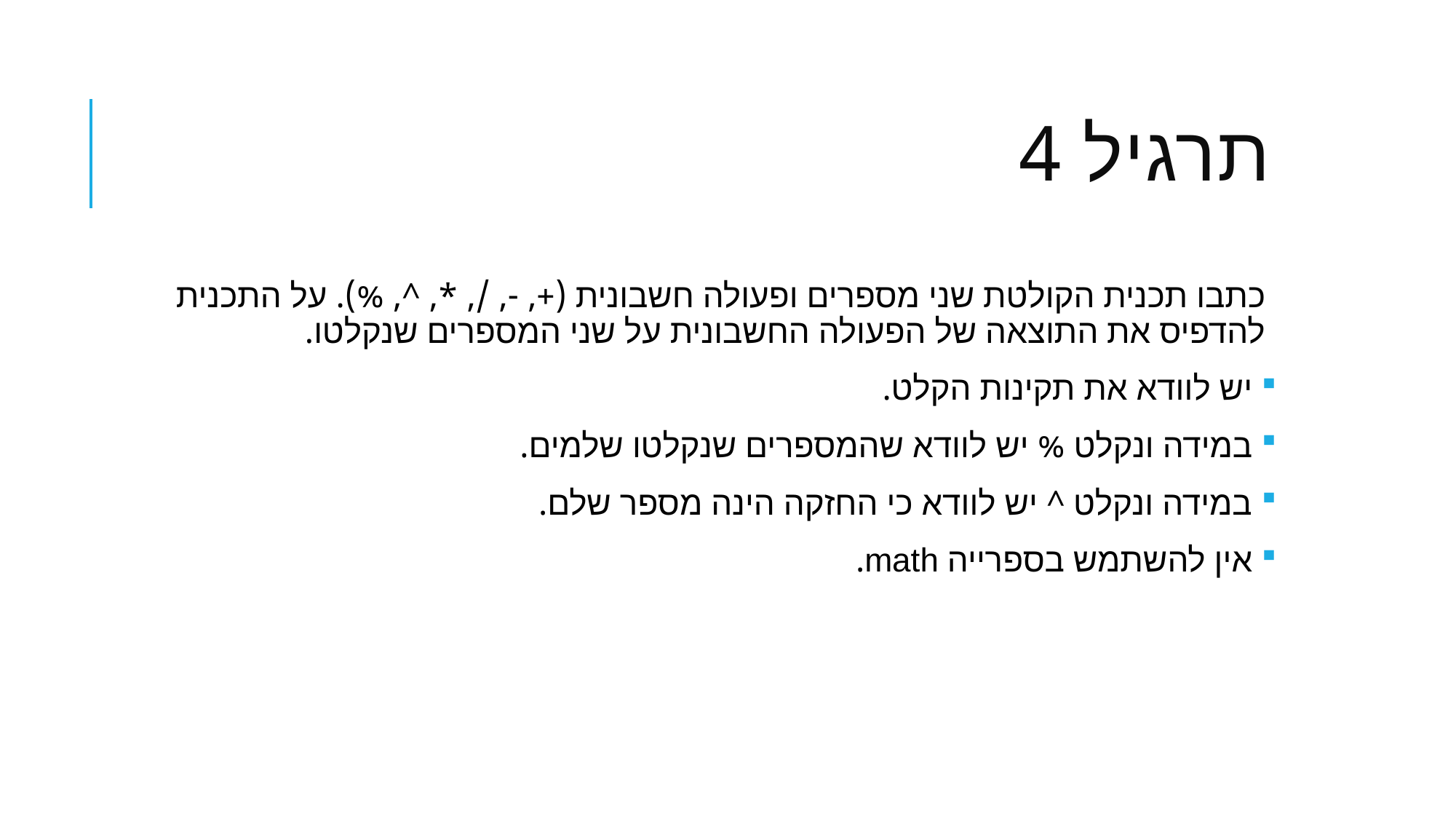

# תרגיל 4
כתבו תכנית הקולטת שני מספרים ופעולה חשבונית (+, -, /, *, ^, %). על התכנית להדפיס את התוצאה של הפעולה החשבונית על שני המספרים שנקלטו.
 יש לוודא את תקינות הקלט.
 במידה ונקלט % יש לוודא שהמספרים שנקלטו שלמים.
 במידה ונקלט ^ יש לוודא כי החזקה הינה מספר שלם.
 אין להשתמש בספרייה math.